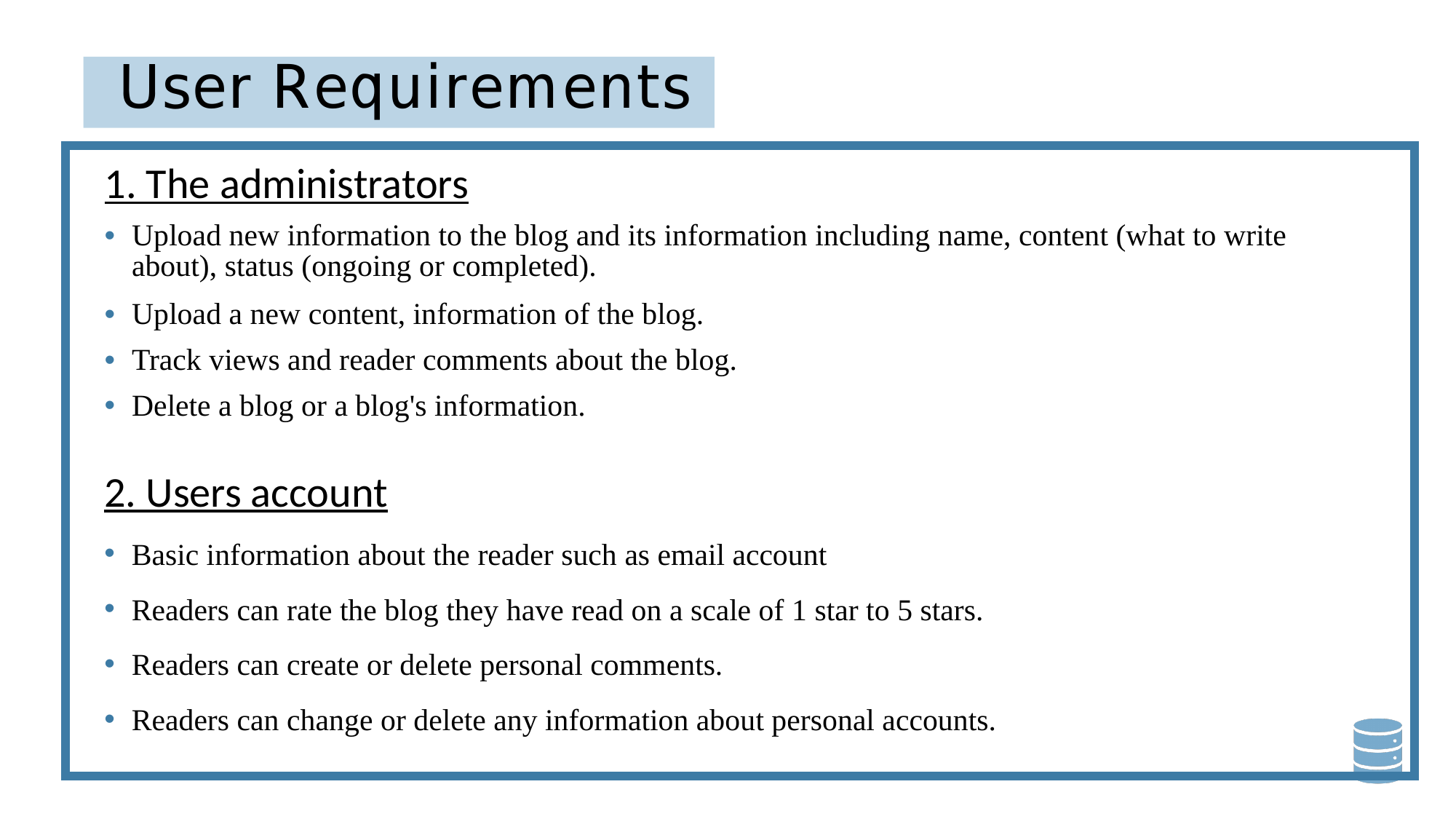

User Requirements

1. The administrators
Upload new information to the blog and its information including name, content (what to write about), status (ongoing or completed).
Upload a new content, information of the blog.
Track views and reader comments about the blog.
Delete a blog or a blog's information.
2. Users account
Basic information about the reader such as email account
Readers can rate the blog they have read on a scale of 1 star to 5 stars.
Readers can create or delete personal comments.
Readers can change or delete any information about personal accounts.